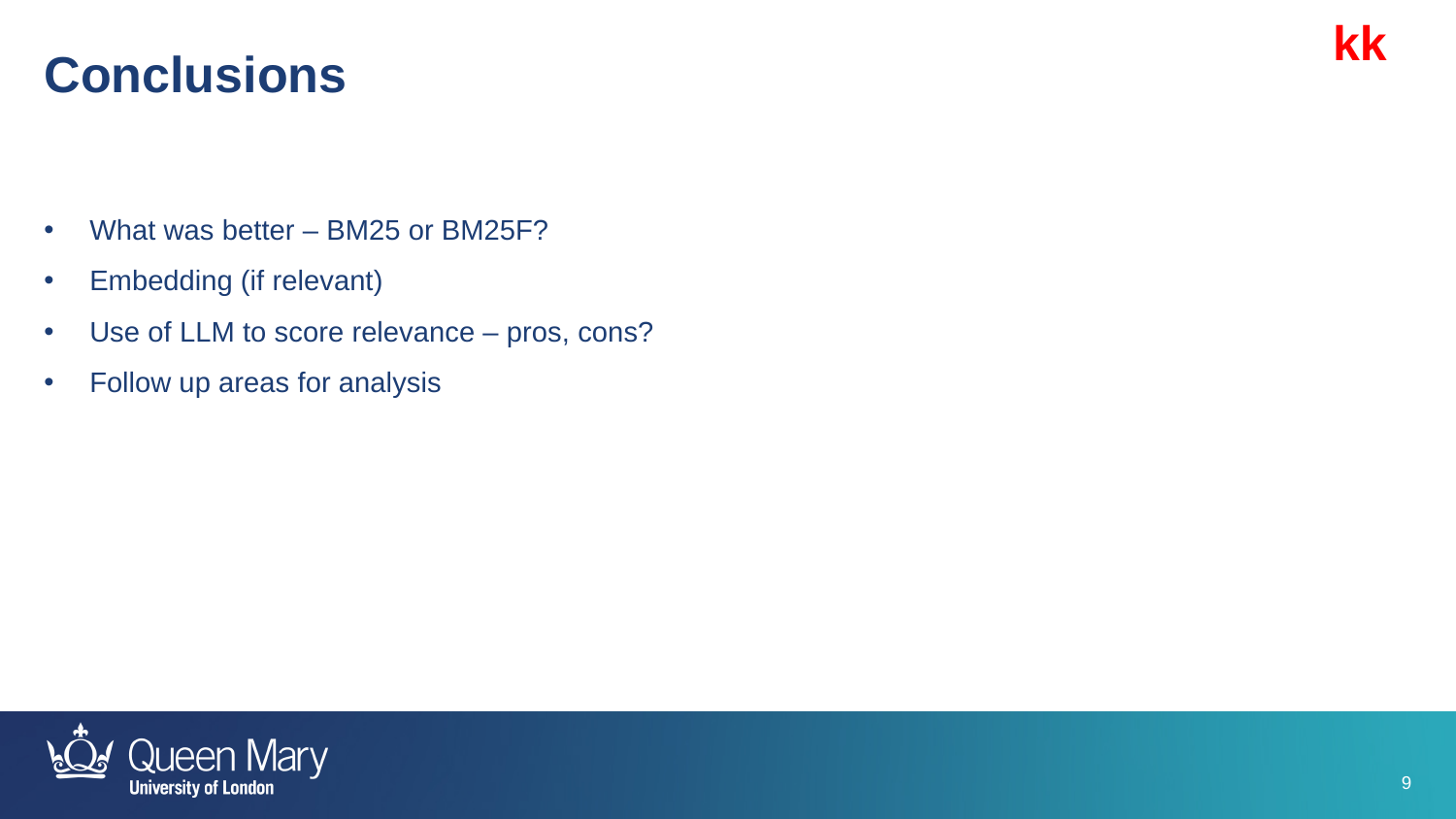

kk
Conclusions
What was better – BM25 or BM25F?
Embedding (if relevant)
Use of LLM to score relevance – pros, cons?
Follow up areas for analysis